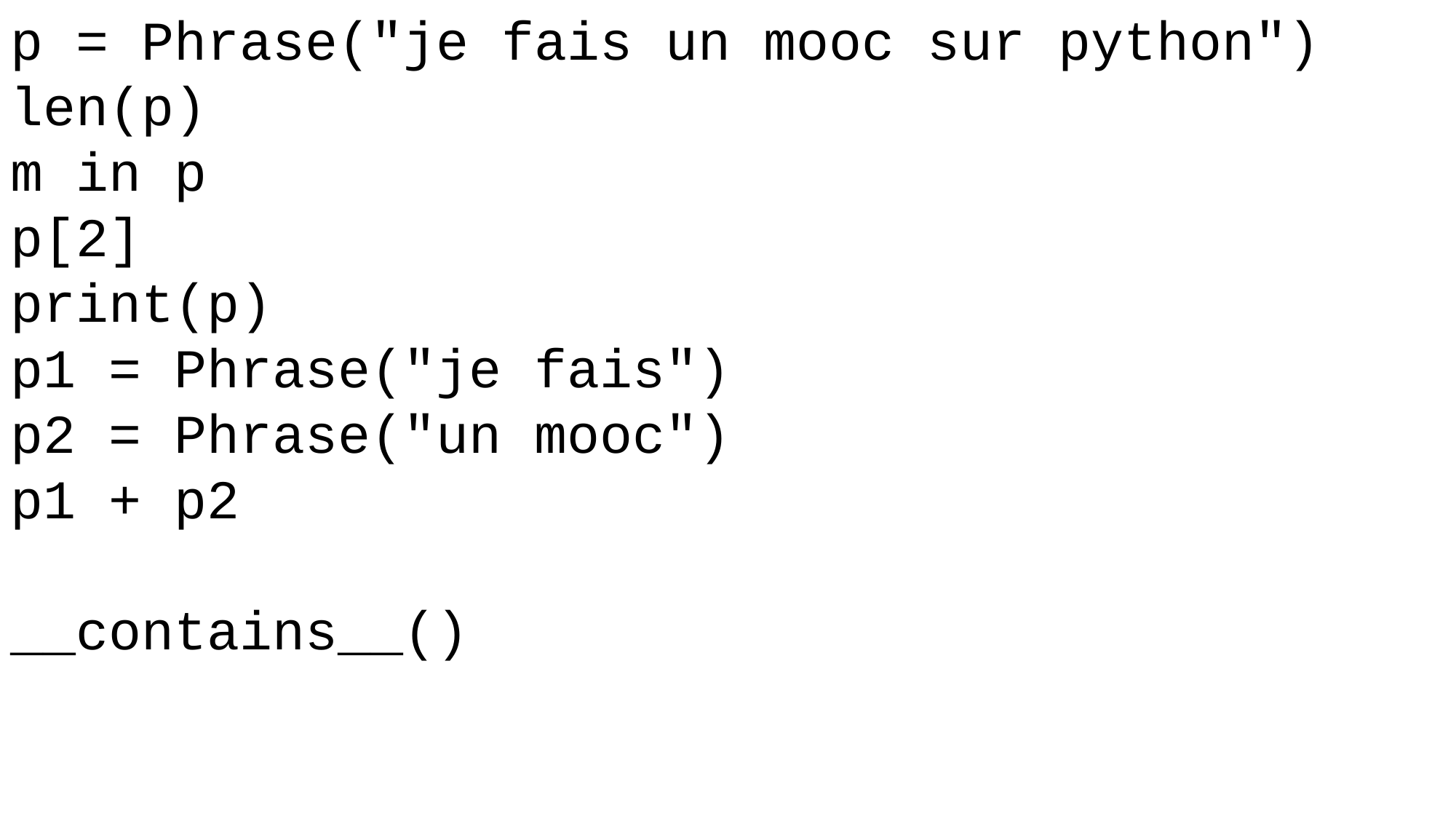

p = Phrase("je fais un mooc sur python")
len(p)
m in p
p[2]
print(p)
p1 = Phrase("je fais")
p2 = Phrase("un mooc")
p1 + p2

__contains__()